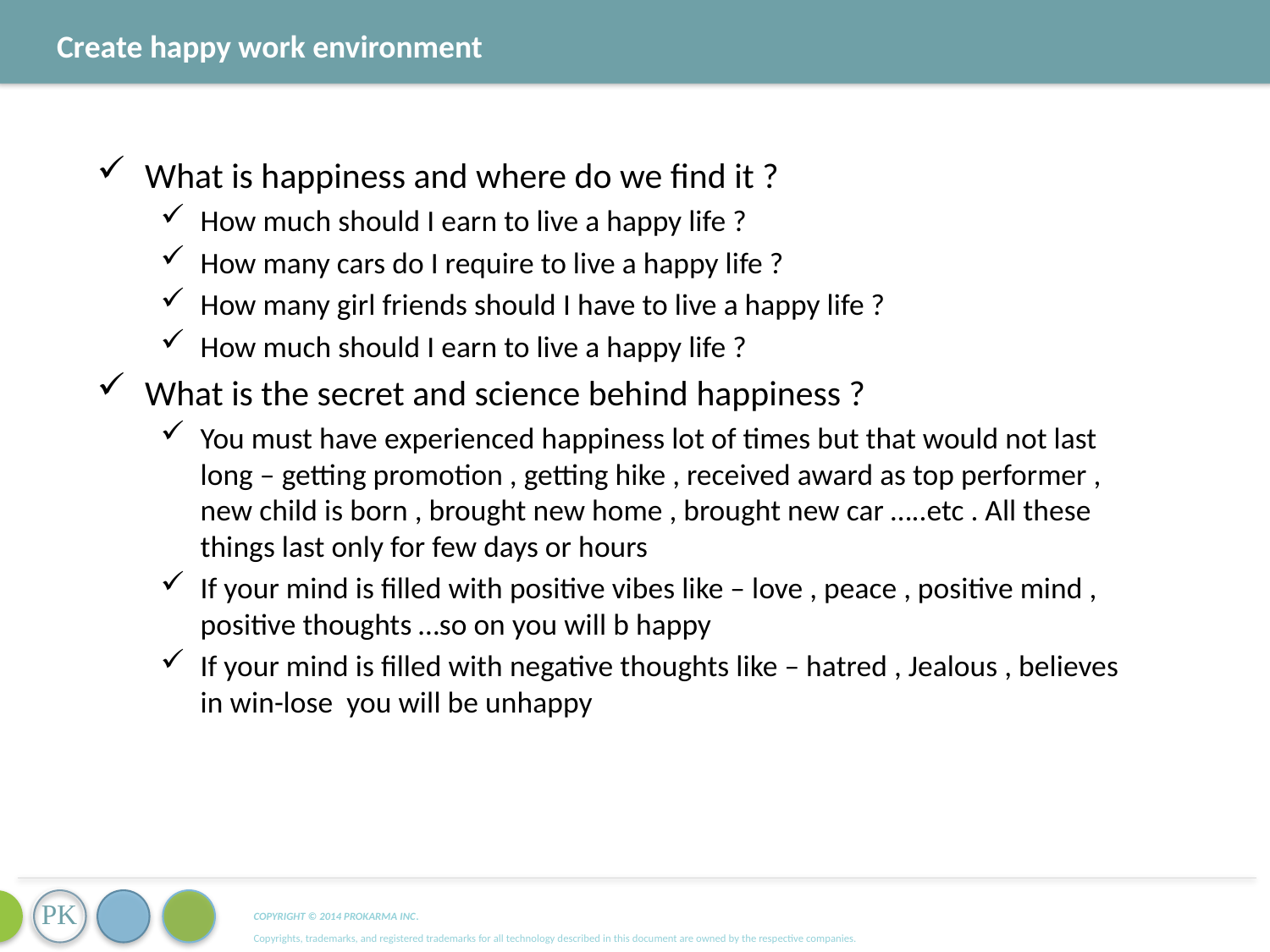

Create happy work environment
What is happiness and where do we find it ?
How much should I earn to live a happy life ?
How many cars do I require to live a happy life ?
How many girl friends should I have to live a happy life ?
How much should I earn to live a happy life ?
What is the secret and science behind happiness ?
You must have experienced happiness lot of times but that would not last long – getting promotion , getting hike , received award as top performer , new child is born , brought new home , brought new car …..etc . All these things last only for few days or hours
If your mind is filled with positive vibes like – love , peace , positive mind , positive thoughts …so on you will b happy
If your mind is filled with negative thoughts like – hatred , Jealous , believes in win-lose  you will be unhappy